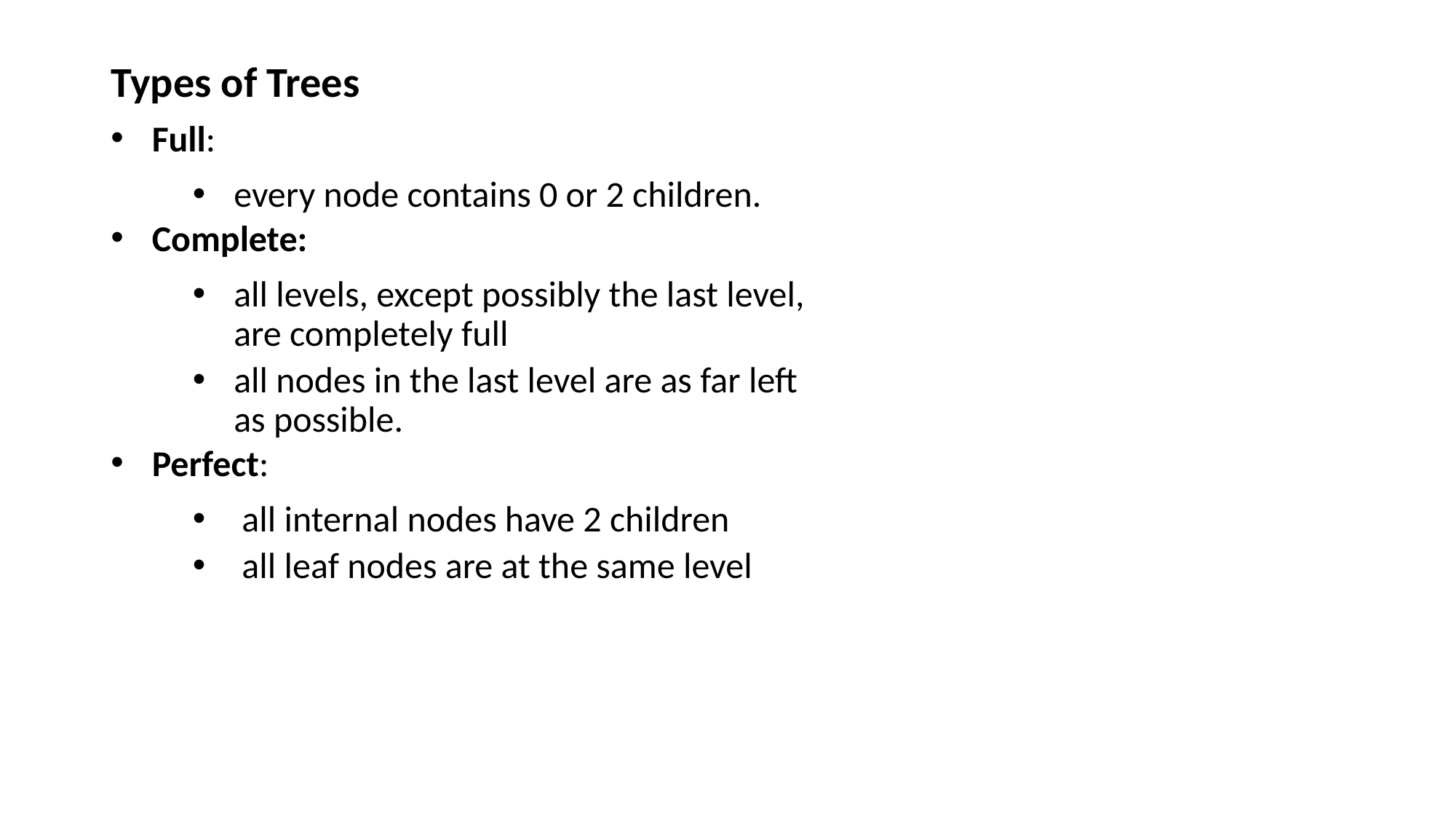

Types of Trees
Full:
every node contains 0 or 2 children.
Complete:
all levels, except possibly the last level, are completely full
all nodes in the last level are as far left as possible.
Perfect:
 all internal nodes have 2 children
 all leaf nodes are at the same level